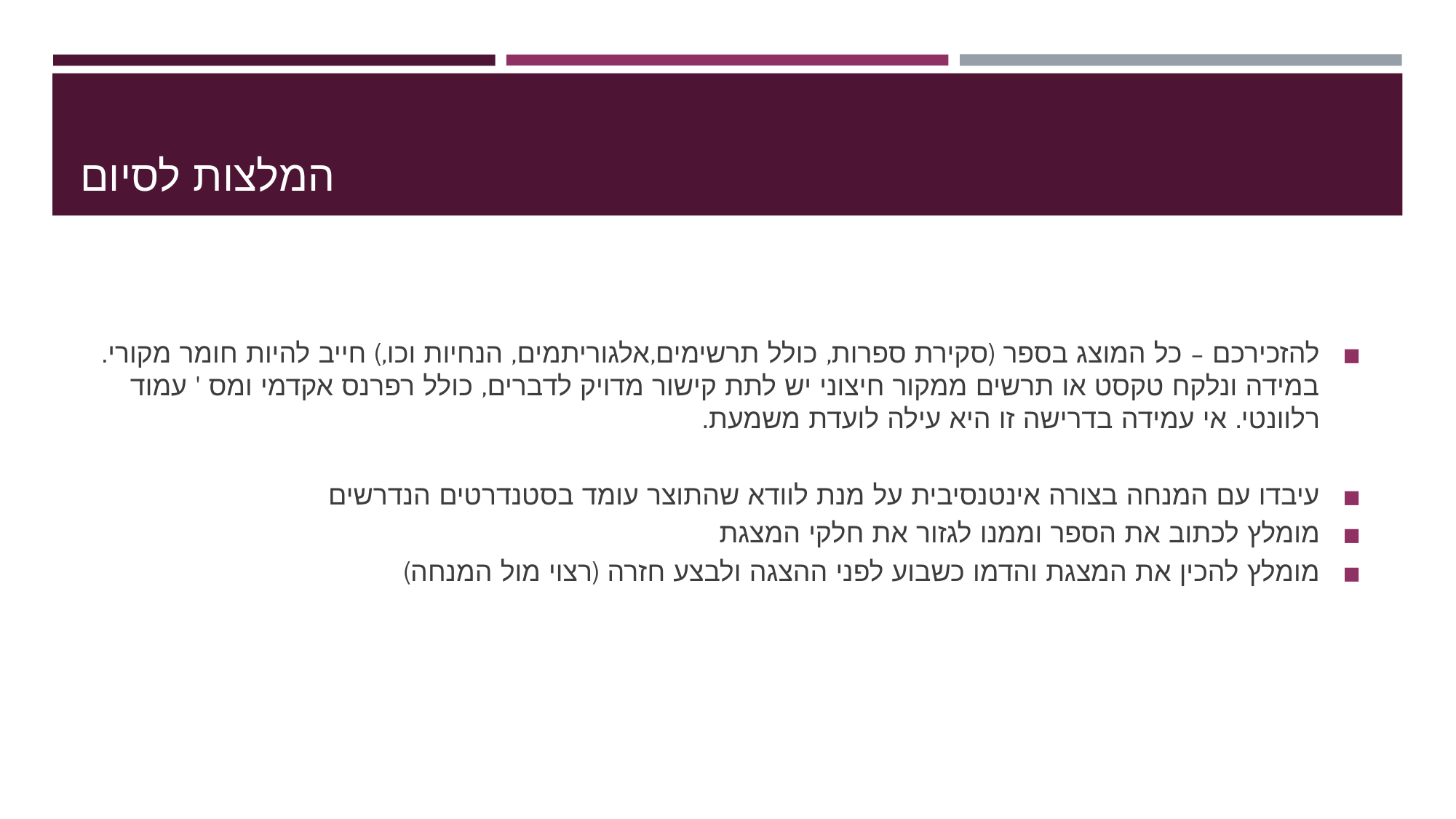

# המלצות לסיום
להזכירכם – כל המוצג בספר (סקירת ספרות, כולל תרשימים,אלגוריתמים, הנחיות וכו,) חייב להיות חומר מקורי. במידה ונלקח טקסט או תרשים ממקור חיצוני יש לתת קישור מדויק לדברים, כולל רפרנס אקדמי ומס ' עמוד רלוונטי. אי עמידה בדרישה זו היא עילה לועדת משמעת.

עיבדו עם המנחה בצורה אינטנסיבית על מנת לוודא שהתוצר עומד בסטנדרטים הנדרשים
מומלץ לכתוב את הספר וממנו לגזור את חלקי המצגת
מומלץ להכין את המצגת והדמו כשבוע לפני ההצגה ולבצע חזרה (רצוי מול המנחה)